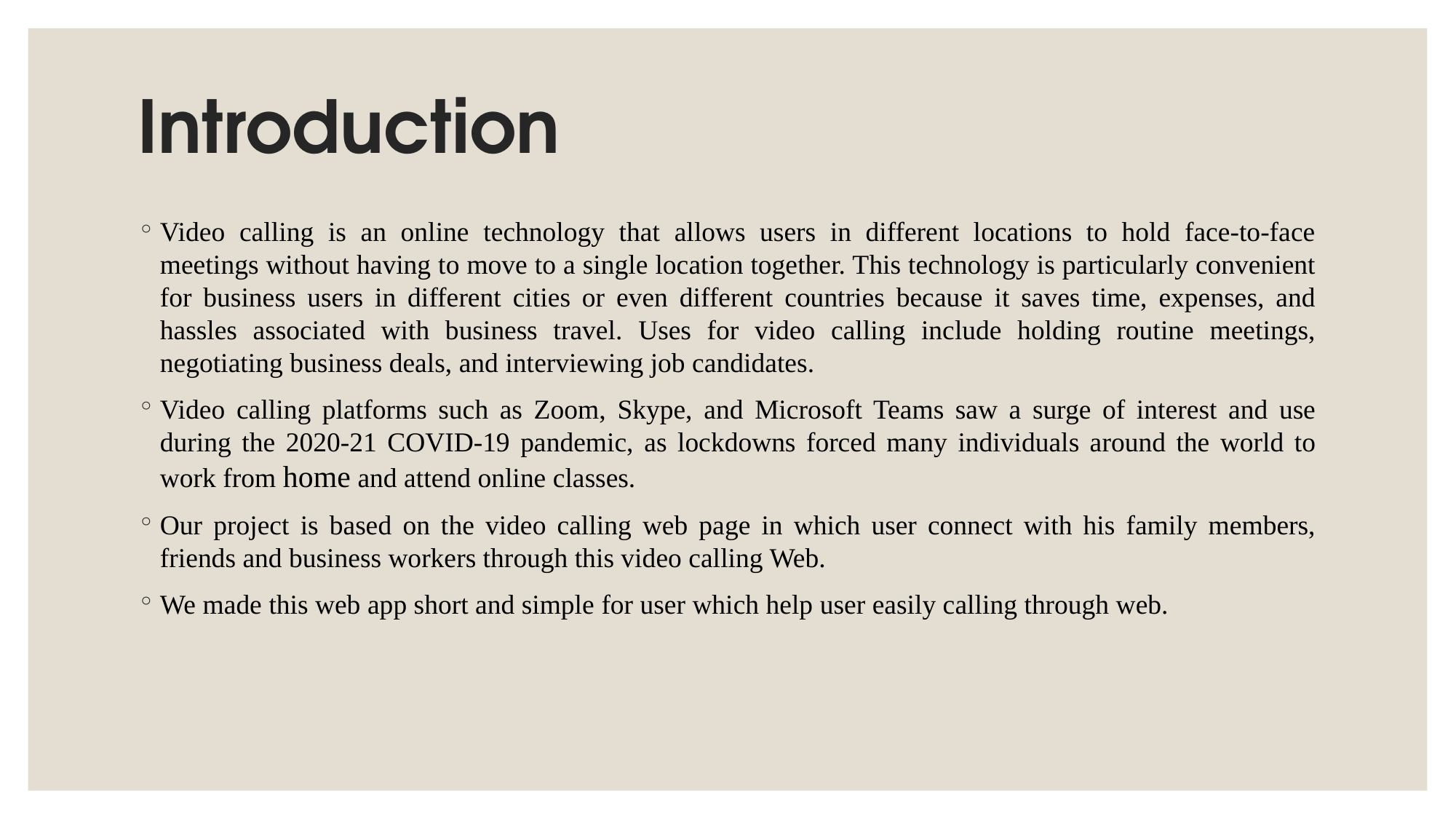

# Introduction
Video calling is an online technology that allows users in different locations to hold face-to-face meetings without having to move to a single location together. This technology is particularly convenient for business users in different cities or even different countries because it saves time, expenses, and hassles associated with business travel. Uses for video calling include holding routine meetings, negotiating business deals, and interviewing job candidates.
Video calling platforms such as Zoom, Skype, and Microsoft Teams saw a surge of interest and use during the 2020-21 COVID-19 pandemic, as lockdowns forced many individuals around the world to work from home and attend online classes.
Our project is based on the video calling web page in which user connect with his family members, friends and business workers through this video calling Web.
We made this web app short and simple for user which help user easily calling through web.